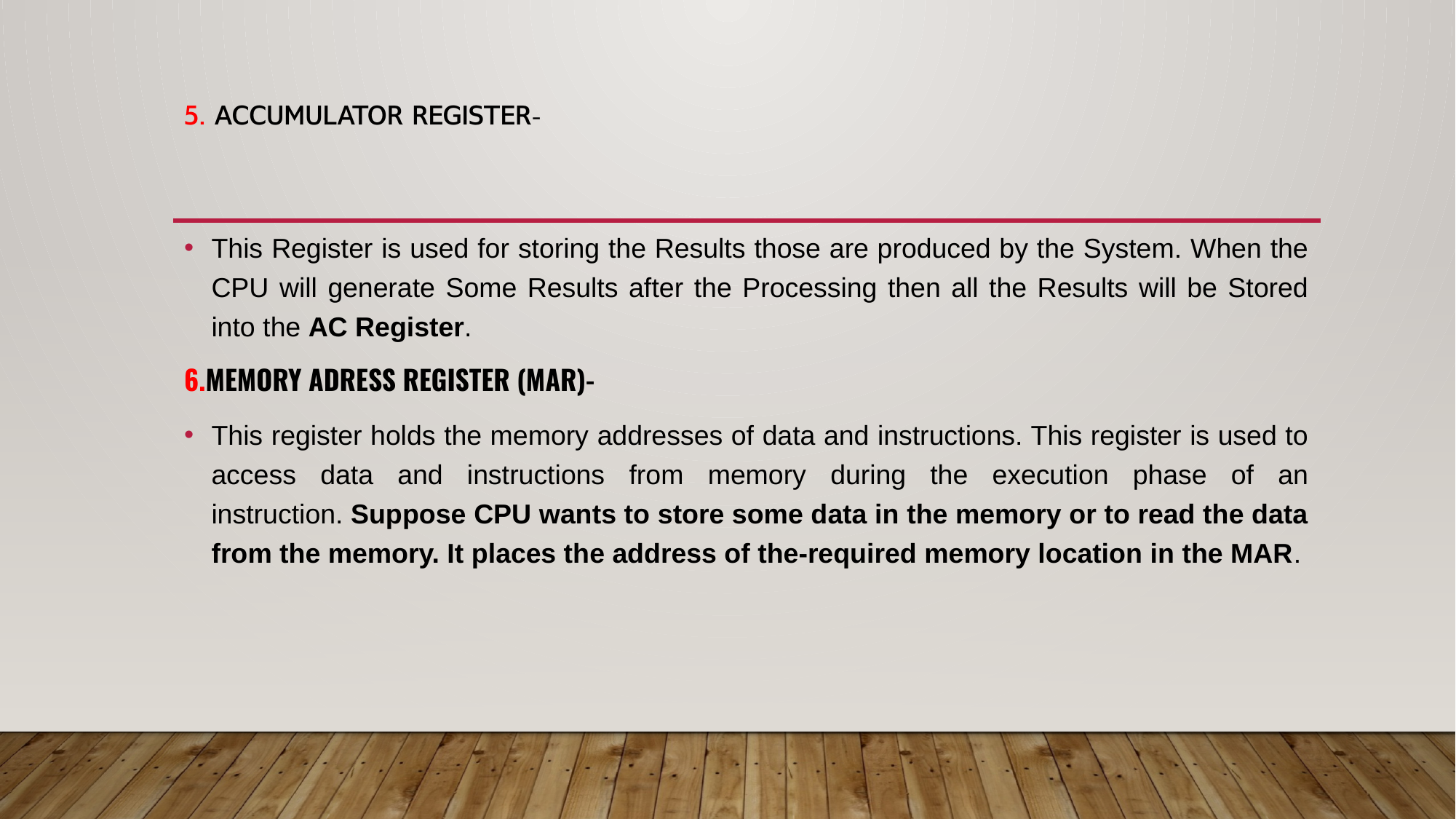

# 5. ACCUMULATOR REGISTER-

This Register is used for storing the Results those are produced by the System. When the CPU will generate Some Results after the Processing then all the Results will be Stored into the AC Register.
6.MEMORY ADRESS REGISTER (MAR)-
This register holds the memory addresses of data and instructions. This register is used to access data and instructions from memory during the execution phase of an instruction. Suppose CPU wants to store some data in the memory or to read the data from the memory. It places the address of the-required memory location in the MAR.